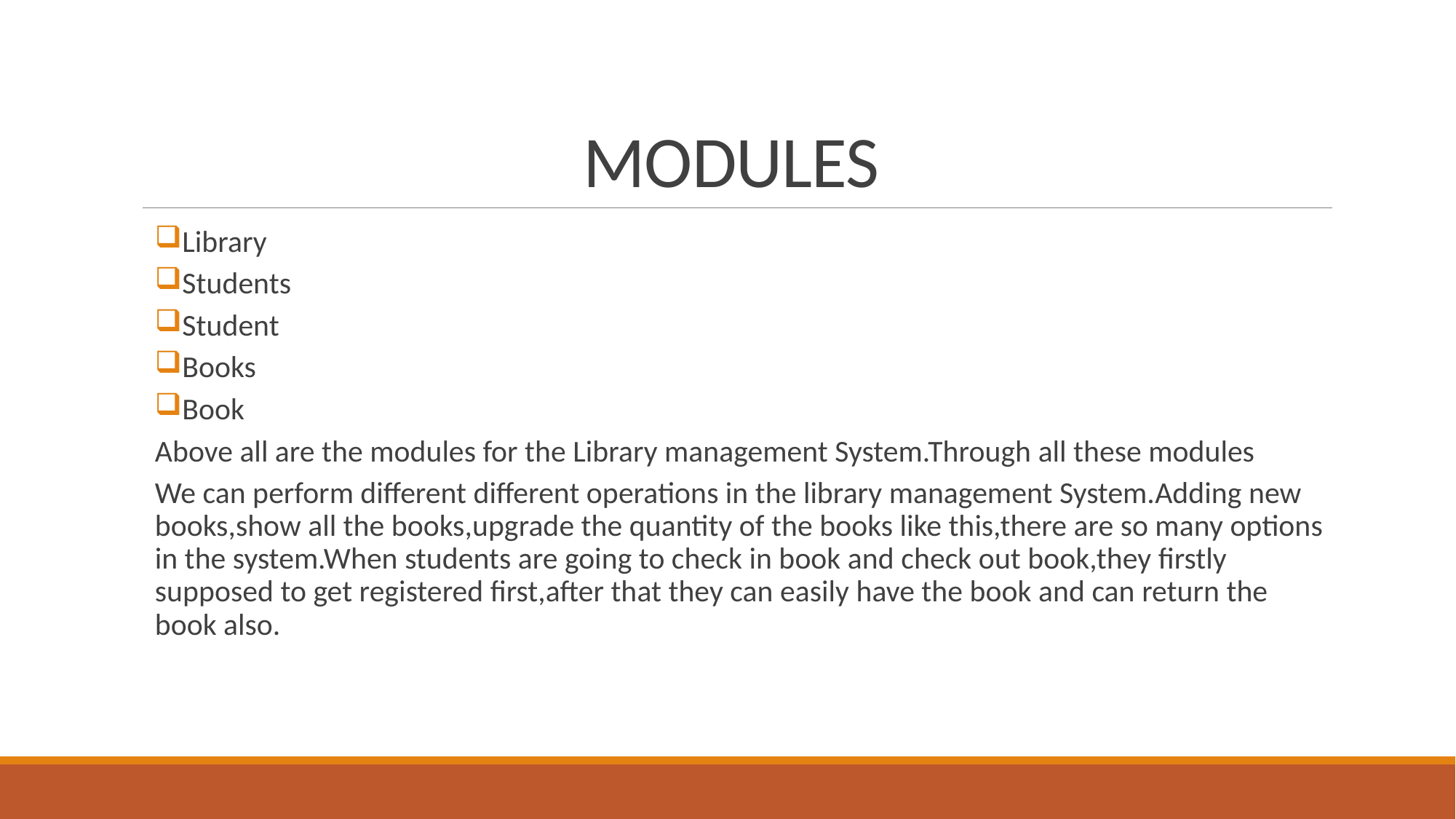

# MODULES
Library
Students
Student
Books
Book
Above all are the modules for the Library management System.Through all these modules
We can perform different different operations in the library management System.Adding new books,show all the books,upgrade the quantity of the books like this,there are so many options in the system.When students are going to check in book and check out book,they firstly supposed to get registered first,after that they can easily have the book and can return the book also.